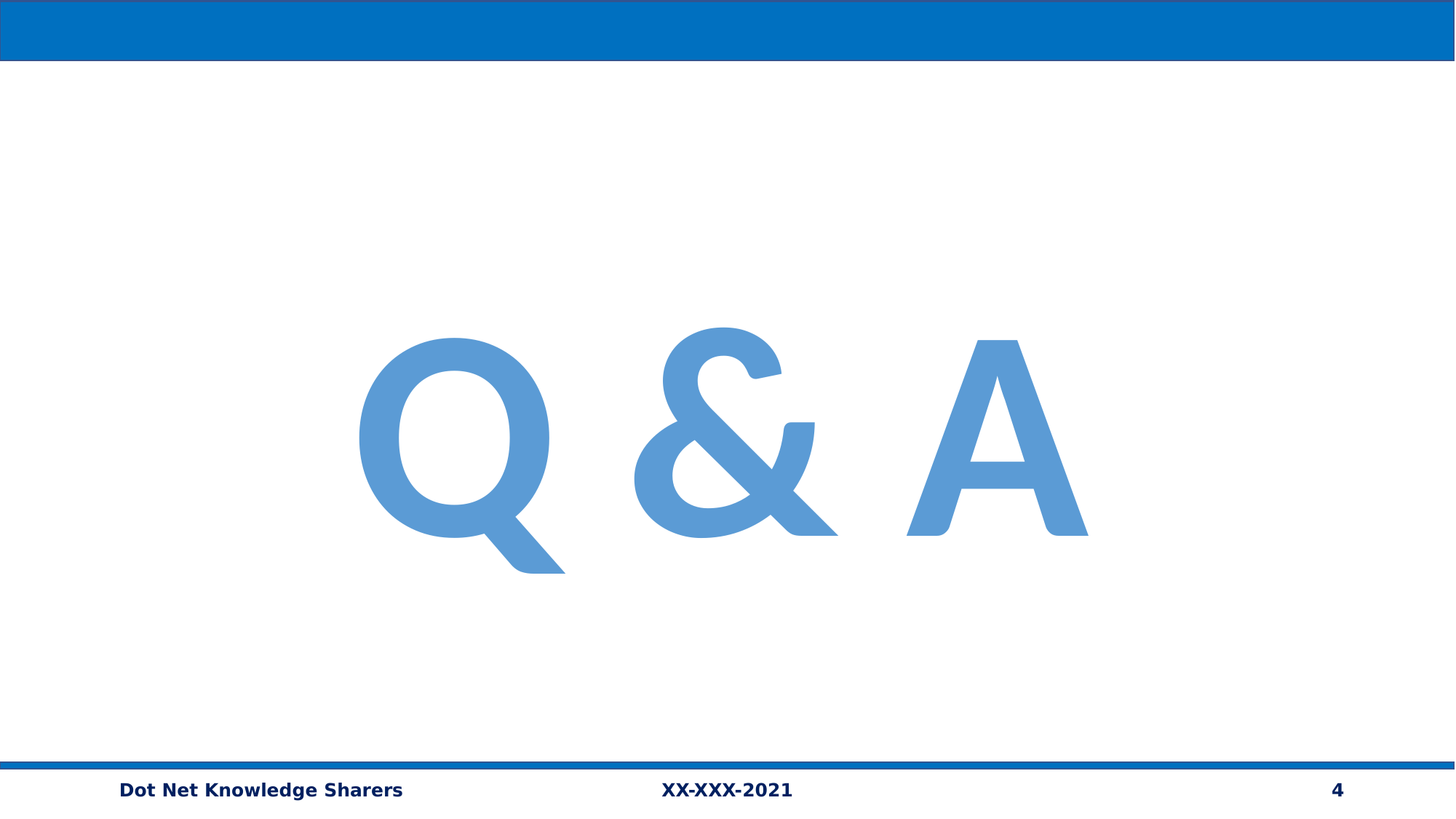

Q & A

XX-XXX-2021
4
Dot Net Knowledge Sharers